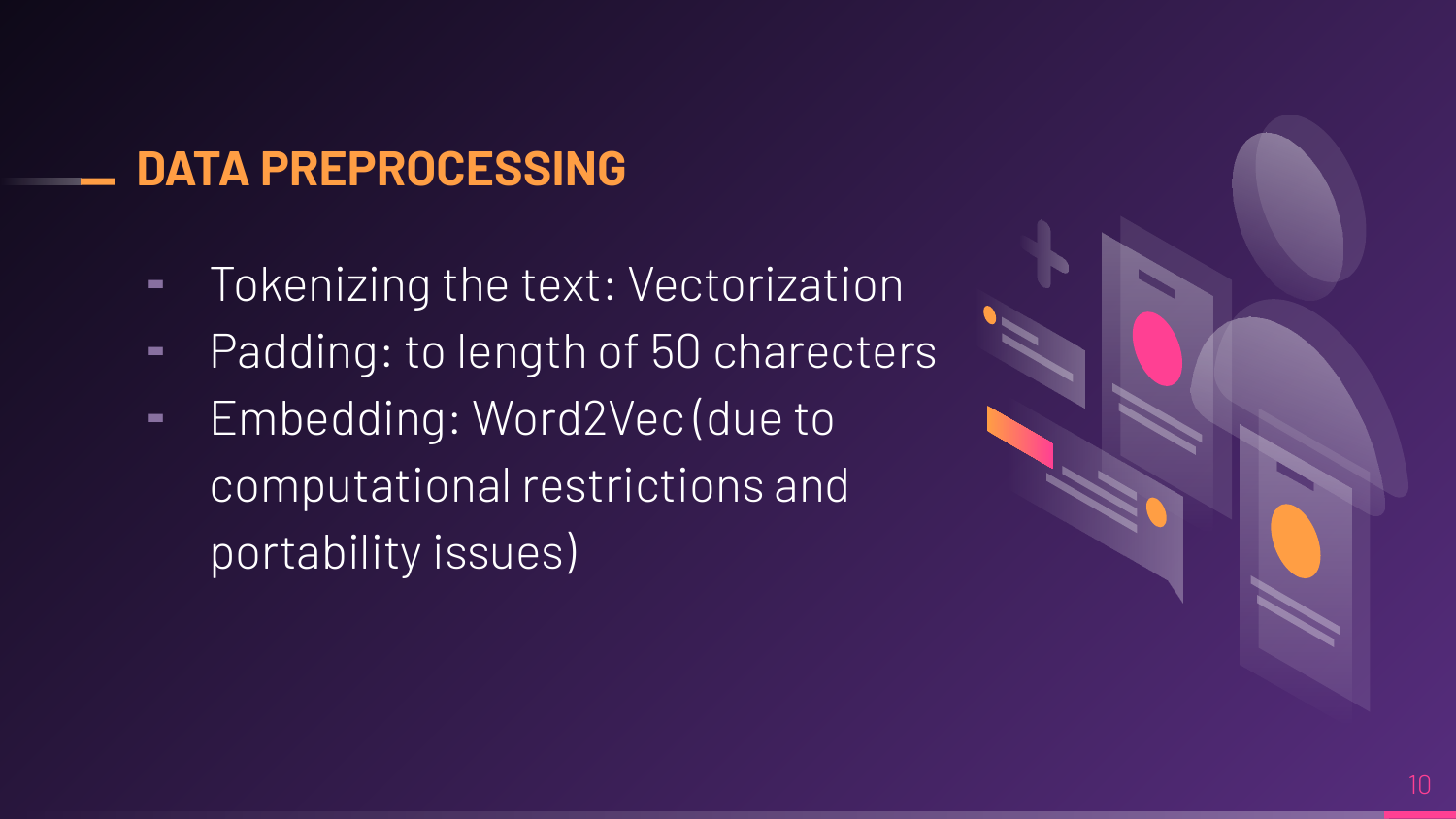

# DATA PREPROCESSING
Tokenizing the text: Vectorization
Padding: to length of 50 charecters
Embedding: Word2Vec (due to computational restrictions and portability issues)
10